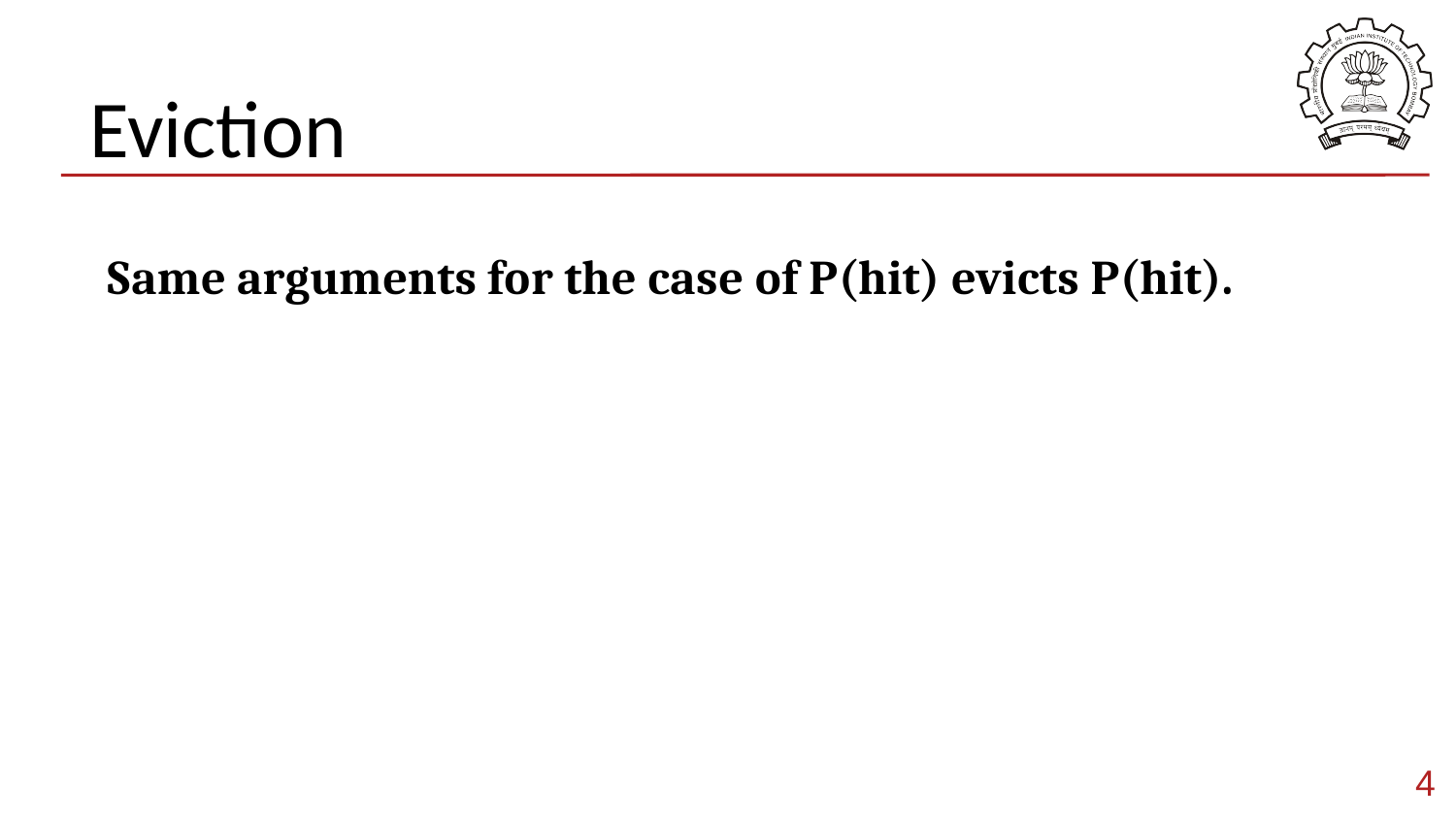

# Eviction
Same arguments for the case of P(hit) evicts P(hit).

4